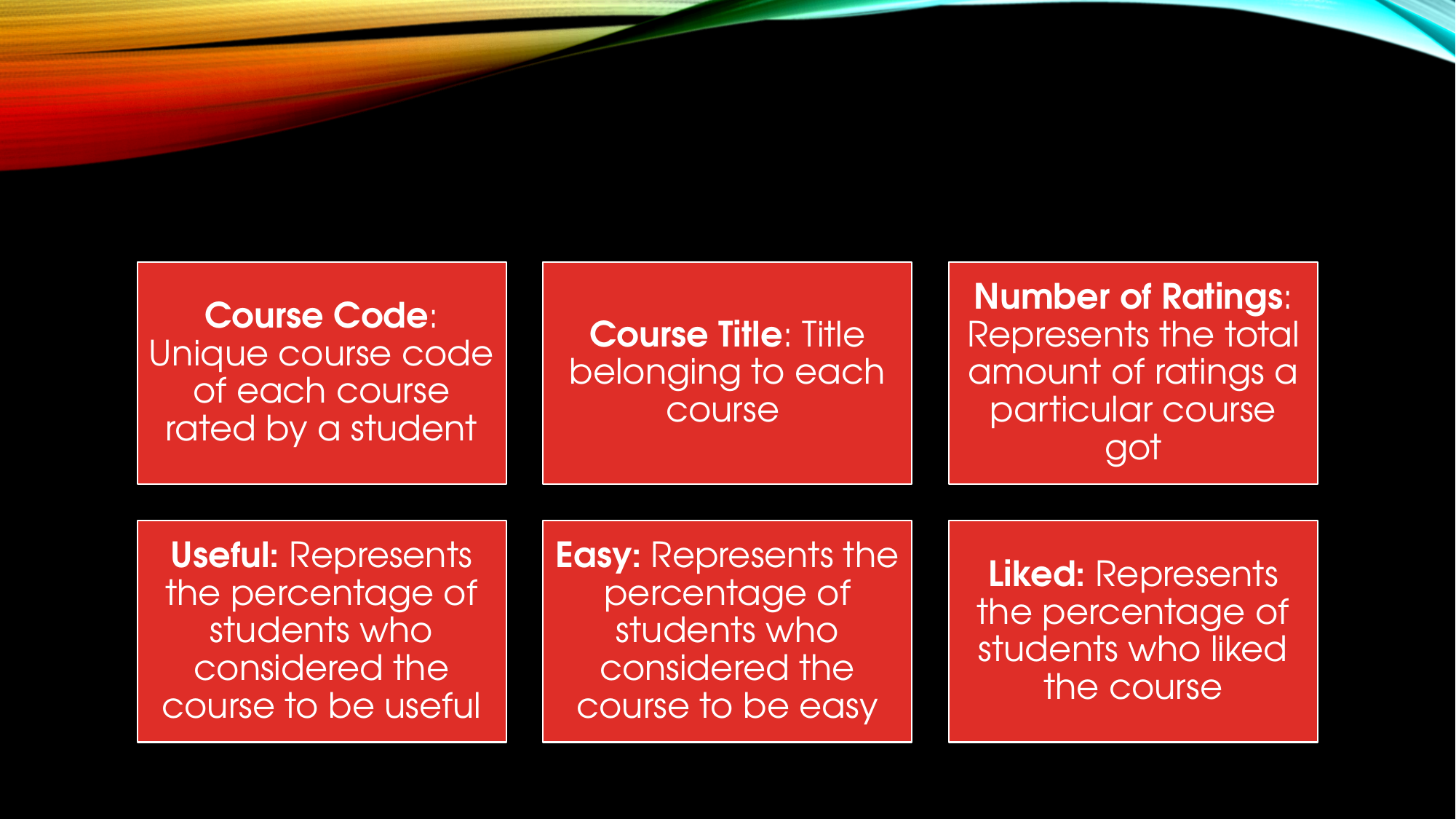

# Column Descriptions
Course Code: Unique course code of each course rated by a student
Course Title: Title belonging to each course
Number of Ratings: Represents the total amount of ratings a particular course got
Useful: Represents the percentage of students who considered the course to be useful
Easy: Represents the percentage of students who considered the course to be easy
Liked: Represents the percentage of students who liked the course